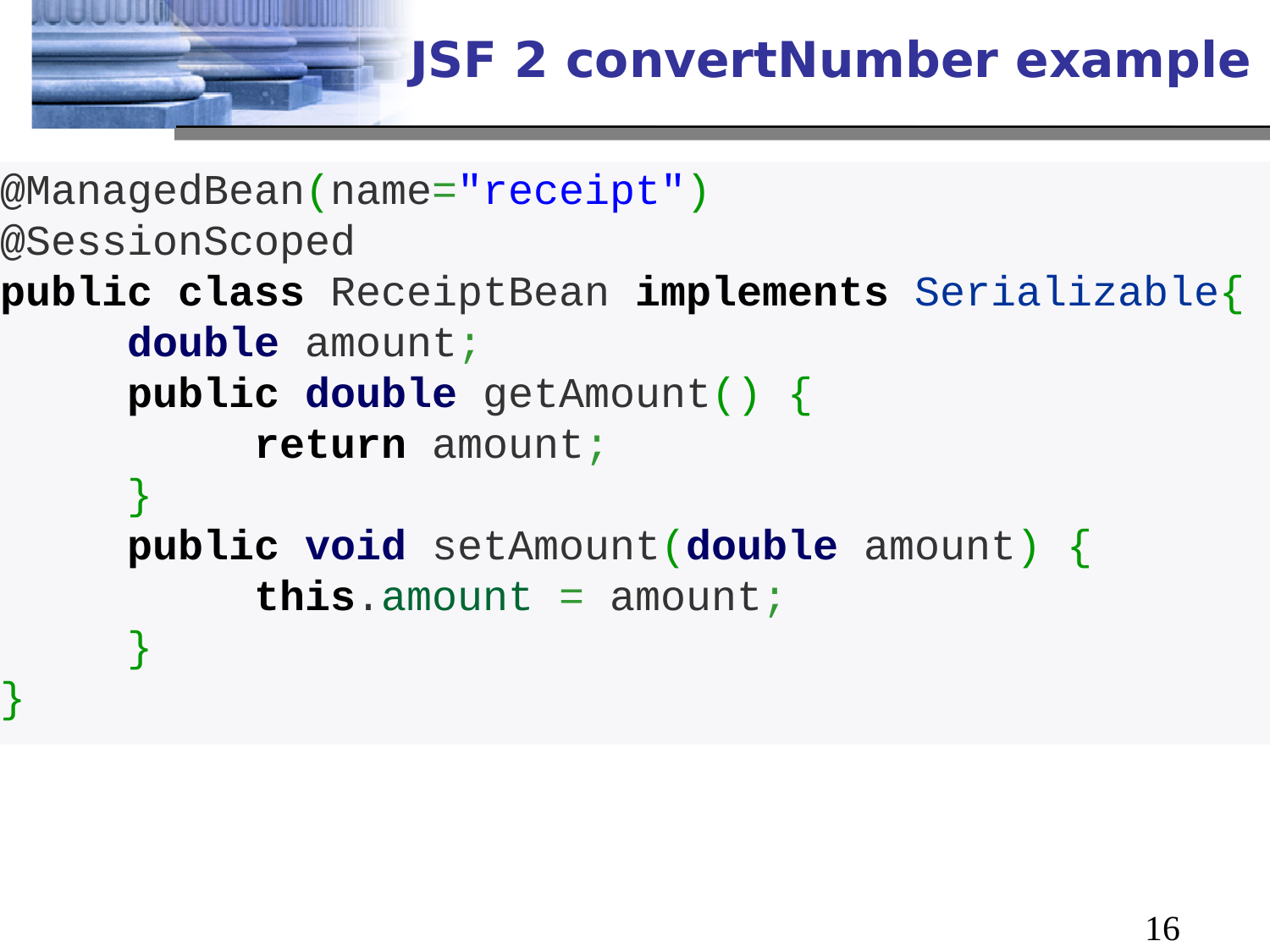

# JSF 2 convertNumber example
@ManagedBean(name="receipt")
@SessionScoped
public class ReceiptBean implements Serializable{ 	double amount; 
	public double getAmount() {
		return amount;
	} 
	public void setAmount(double amount) {
		this.amount = amount;
	} 
}